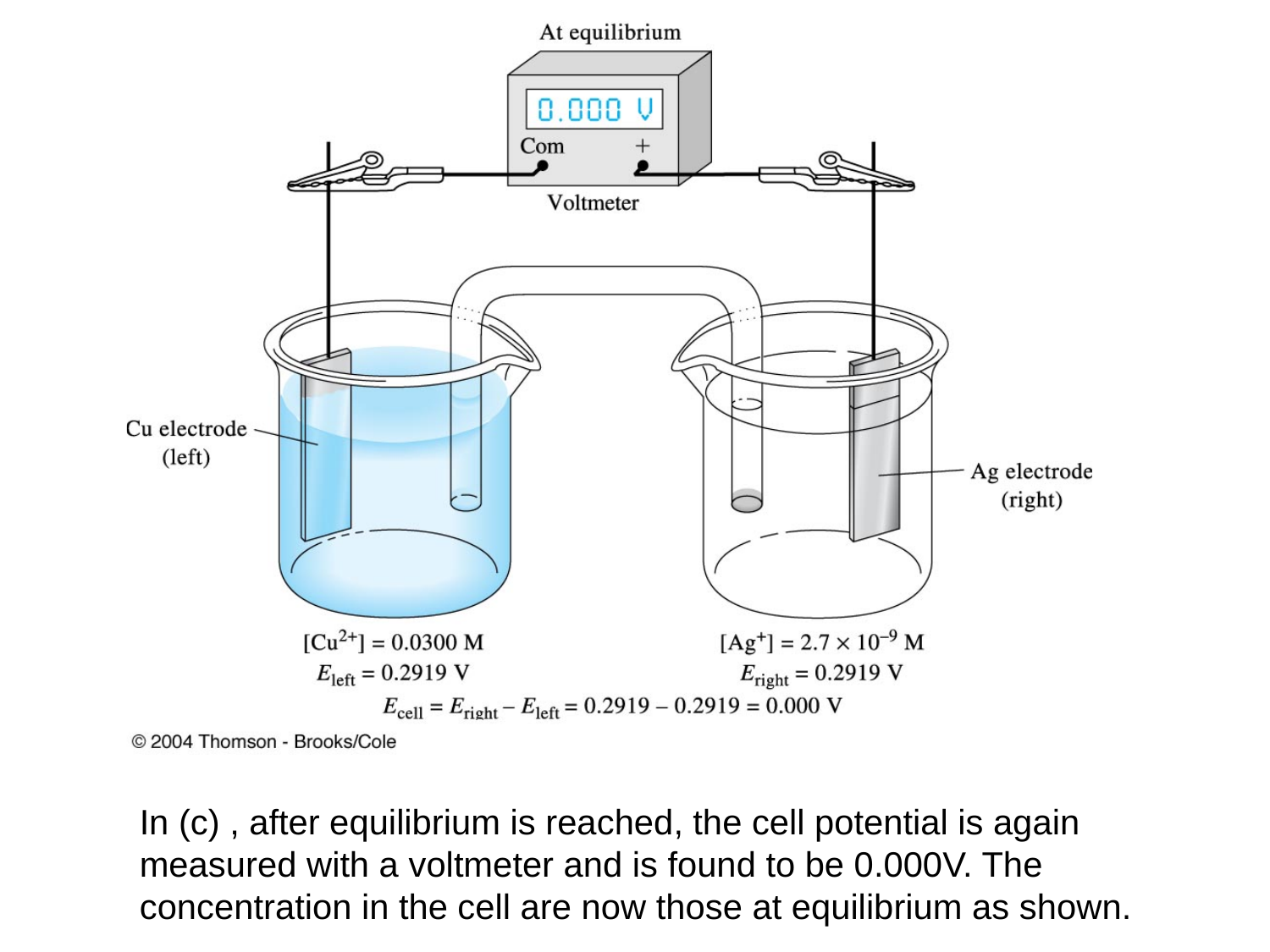

In (c) , after equilibrium is reached, the cell potential is again measured with a voltmeter and is found to be 0.000V. The concentration in the cell are now those at equilibrium as shown.